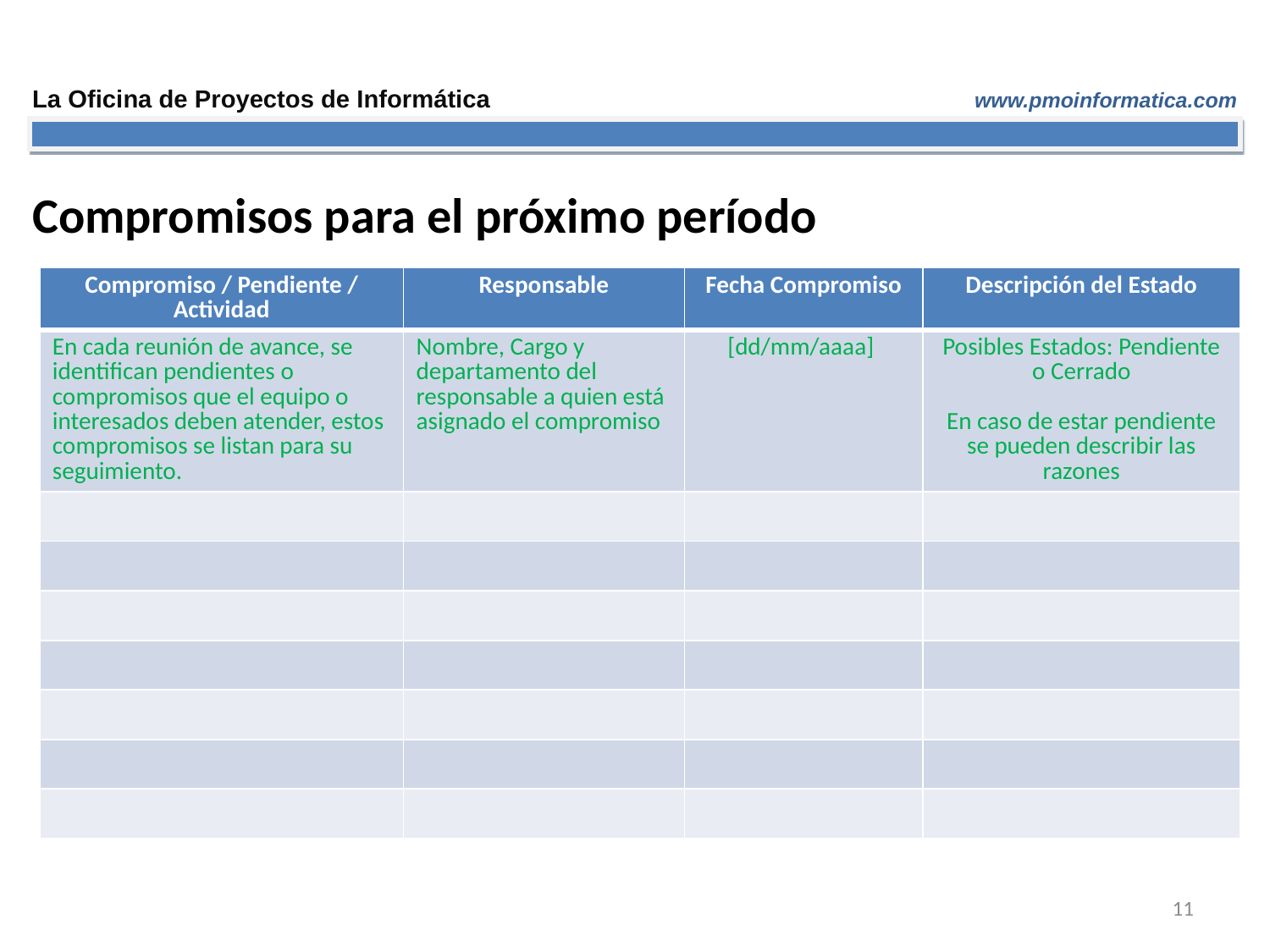

Compromisos para el próximo período
| Compromiso / Pendiente / Actividad | Responsable | Fecha Compromiso | Descripción del Estado |
| --- | --- | --- | --- |
| En cada reunión de avance, se identifican pendientes o compromisos que el equipo o interesados deben atender, estos compromisos se listan para su seguimiento. | Nombre, Cargo y departamento del responsable a quien está asignado el compromiso | [dd/mm/aaaa] | Posibles Estados: Pendiente o Cerrado En caso de estar pendiente se pueden describir las razones |
|  |  |  |  |
|  |  |  |  |
|  |  |  |  |
|  |  |  |  |
|  |  |  |  |
|  |  |  |  |
|  |  |  |  |
11